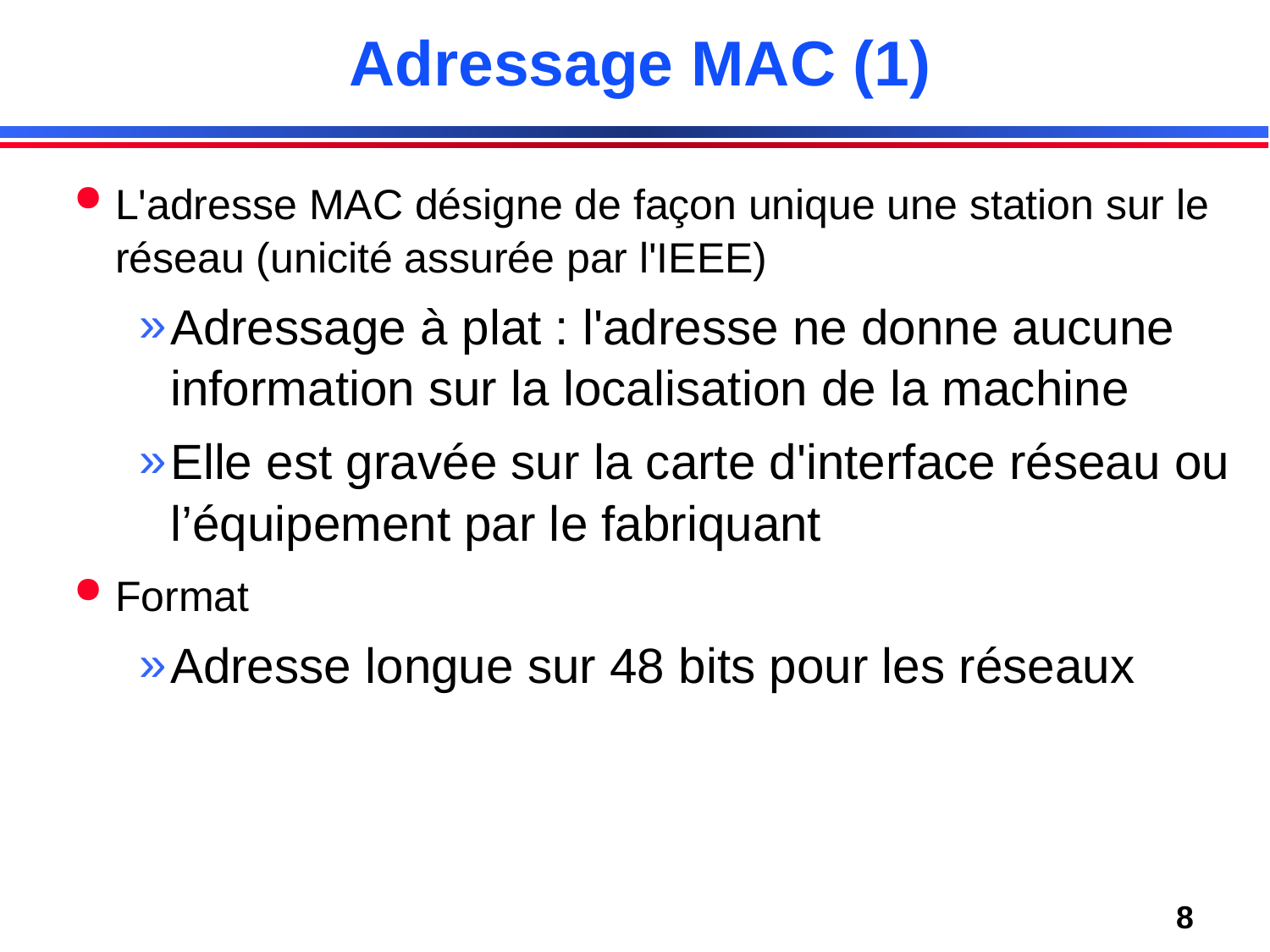

# Adressage MAC (1)
L'adresse MAC désigne de façon unique une station sur le réseau (unicité assurée par l'IEEE)
Adressage à plat : l'adresse ne donne aucune information sur la localisation de la machine
Elle est gravée sur la carte d'interface réseau ou l’équipement par le fabriquant
Format
Adresse longue sur 48 bits pour les réseaux